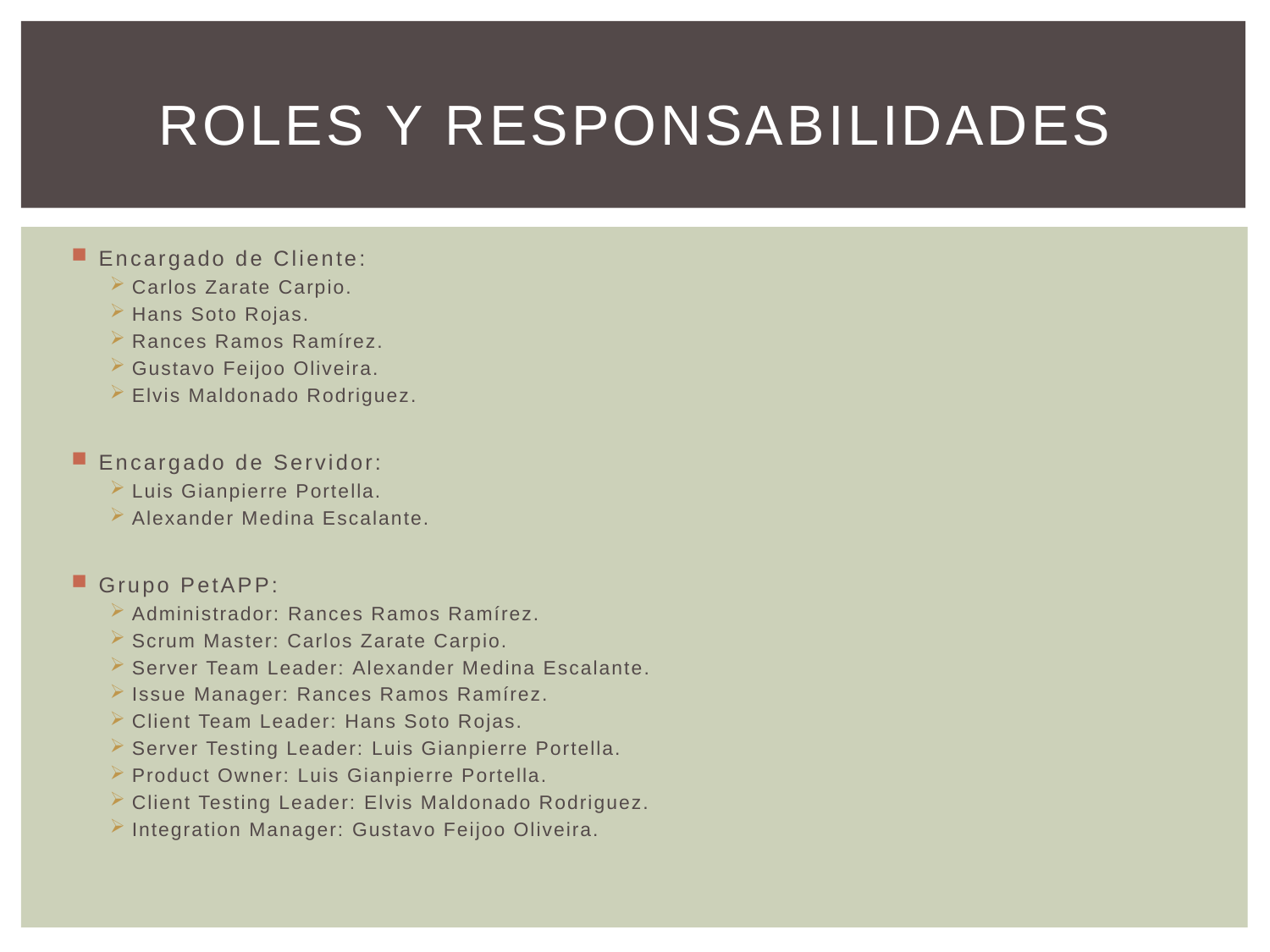

# Roles y responsabilidades
Encargado de Cliente:
Carlos Zarate Carpio.
Hans Soto Rojas.
Rances Ramos Ramírez.
Gustavo Feijoo Oliveira.
Elvis Maldonado Rodriguez.

Encargado de Servidor:
Luis Gianpierre Portella.
Alexander Medina Escalante.

Grupo PetAPP:
Administrador: Rances Ramos Ramírez.
Scrum Master: Carlos Zarate Carpio.
Server Team Leader: Alexander Medina Escalante.
Issue Manager: Rances Ramos Ramírez.
Client Team Leader: Hans Soto Rojas.
Server Testing Leader: Luis Gianpierre Portella.
Product Owner: Luis Gianpierre Portella.
Client Testing Leader: Elvis Maldonado Rodriguez.
Integration Manager: Gustavo Feijoo Oliveira.